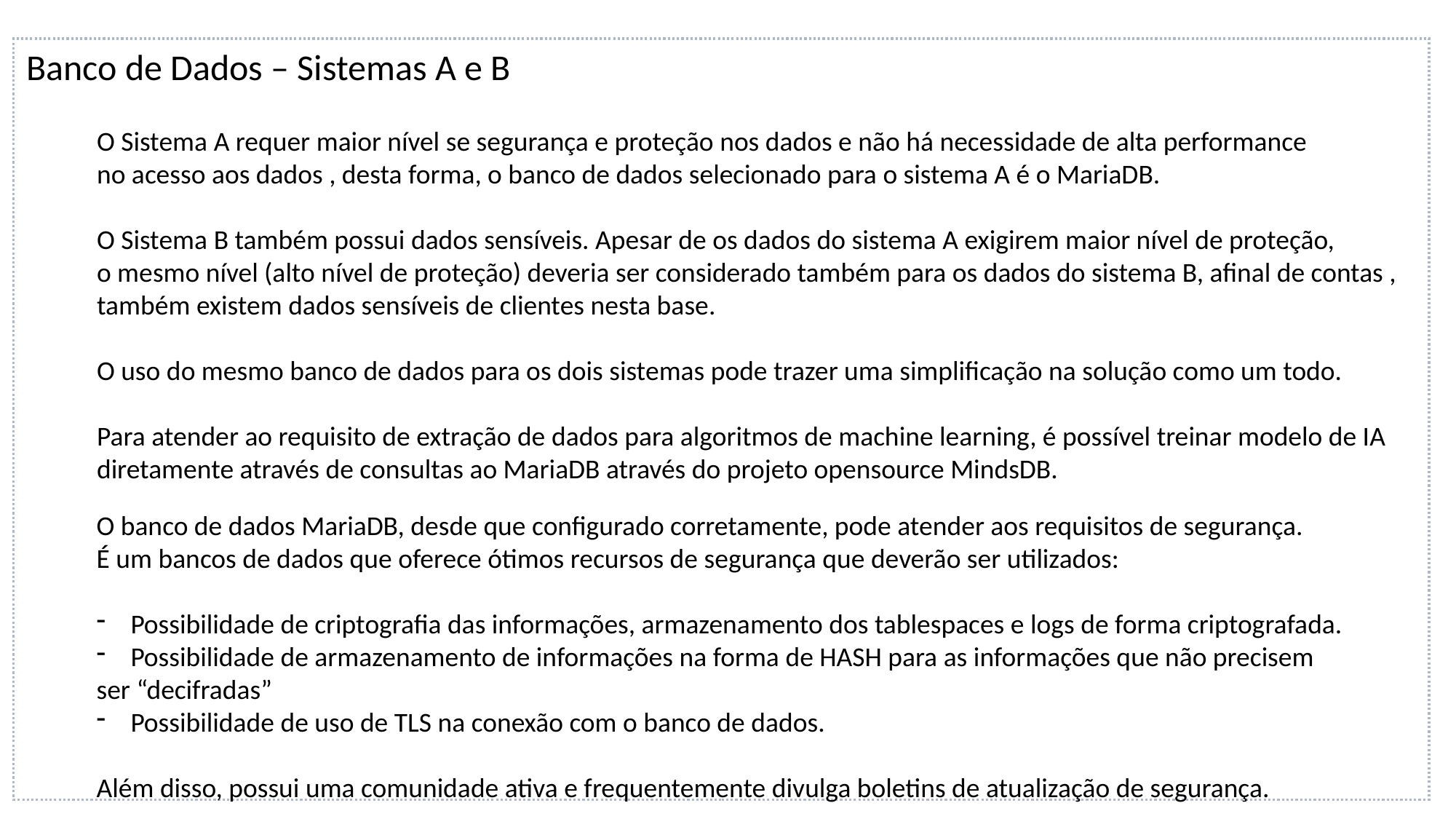

Banco de Dados – Sistemas A e B
O Sistema A requer maior nível se segurança e proteção nos dados e não há necessidade de alta performance
no acesso aos dados , desta forma, o banco de dados selecionado para o sistema A é o MariaDB.

O Sistema B também possui dados sensíveis. Apesar de os dados do sistema A exigirem maior nível de proteção,
o mesmo nível (alto nível de proteção) deveria ser considerado também para os dados do sistema B, afinal de contas ,
também existem dados sensíveis de clientes nesta base.

O uso do mesmo banco de dados para os dois sistemas pode trazer uma simplificação na solução como um todo.

Para atender ao requisito de extração de dados para algoritmos de machine learning, é possível treinar modelo de IA
diretamente através de consultas ao MariaDB através do projeto opensource MindsDB.
O banco de dados MariaDB, desde que configurado corretamente, pode atender aos requisitos de segurança.
É um bancos de dados que oferece ótimos recursos de segurança que deverão ser utilizados:

Possibilidade de criptografia das informações, armazenamento dos tablespaces e logs de forma criptografada.
Possibilidade de armazenamento de informações na forma de HASH para as informações que não precisem
ser “decifradas”
Possibilidade de uso de TLS na conexão com o banco de dados.

Além disso, possui uma comunidade ativa e frequentemente divulga boletins de atualização de segurança.